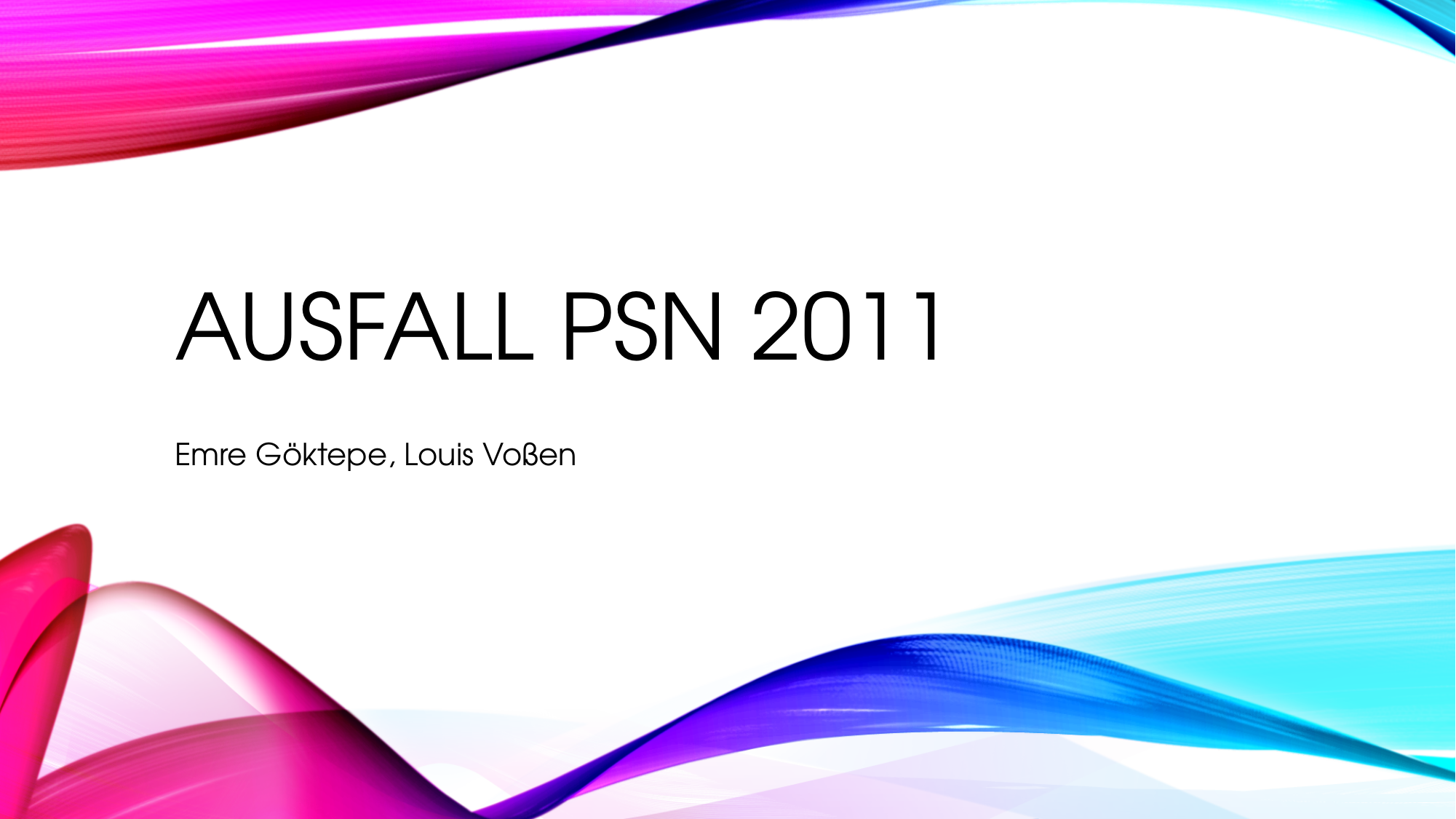

# Ausfall psn 2011
Emre Göktepe, Louis Voßen